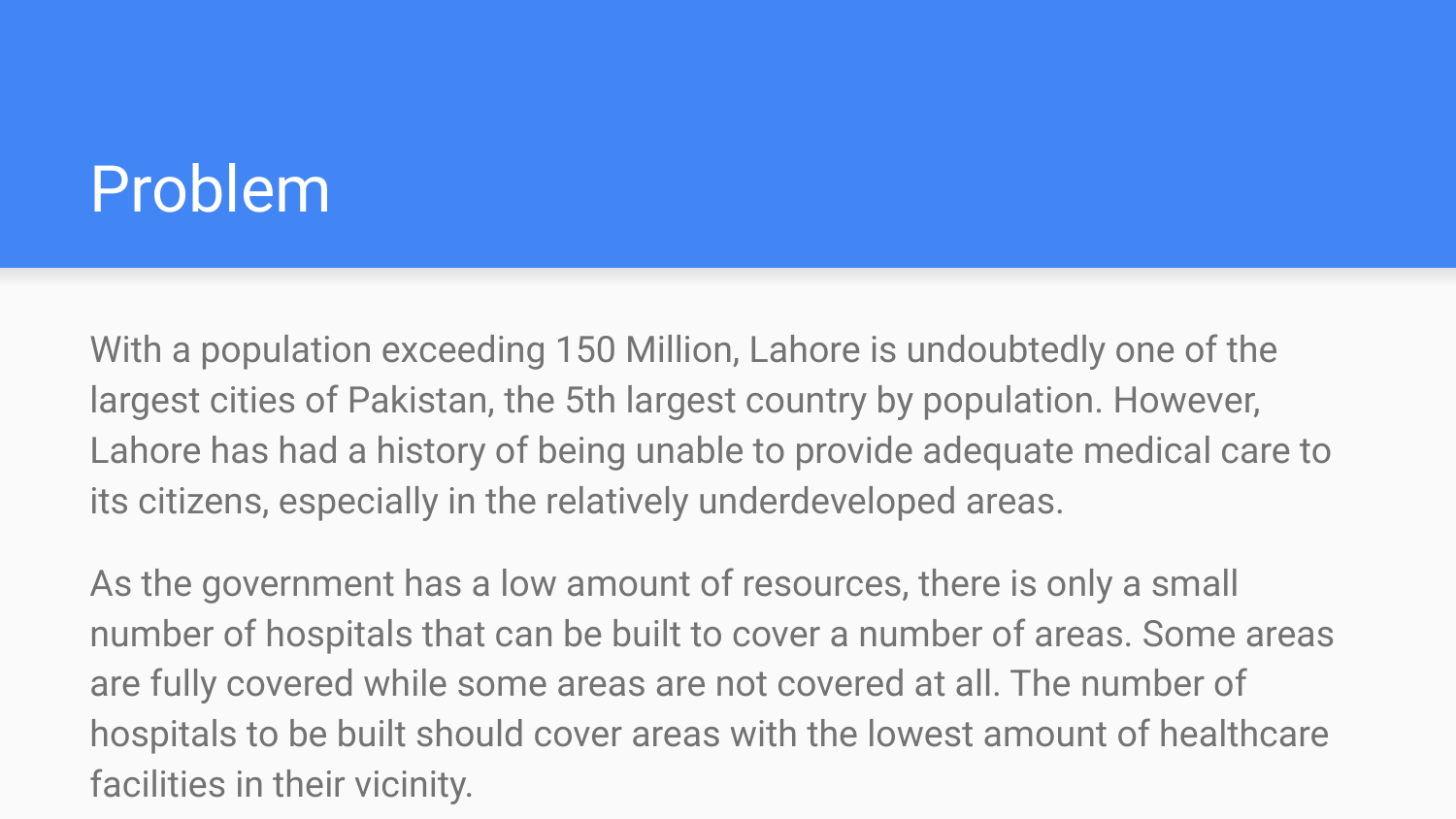

# Problem
With a population exceeding 150 Million, Lahore is undoubtedly one of the largest cities of Pakistan, the 5th largest country by population. However, Lahore has had a history of being unable to provide adequate medical care to its citizens, especially in the relatively underdeveloped areas.
As the government has a low amount of resources, there is only a small number of hospitals that can be built to cover a number of areas. Some areas are fully covered while some areas are not covered at all. The number of hospitals to be built should cover areas with the lowest amount of healthcare facilities in their vicinity.